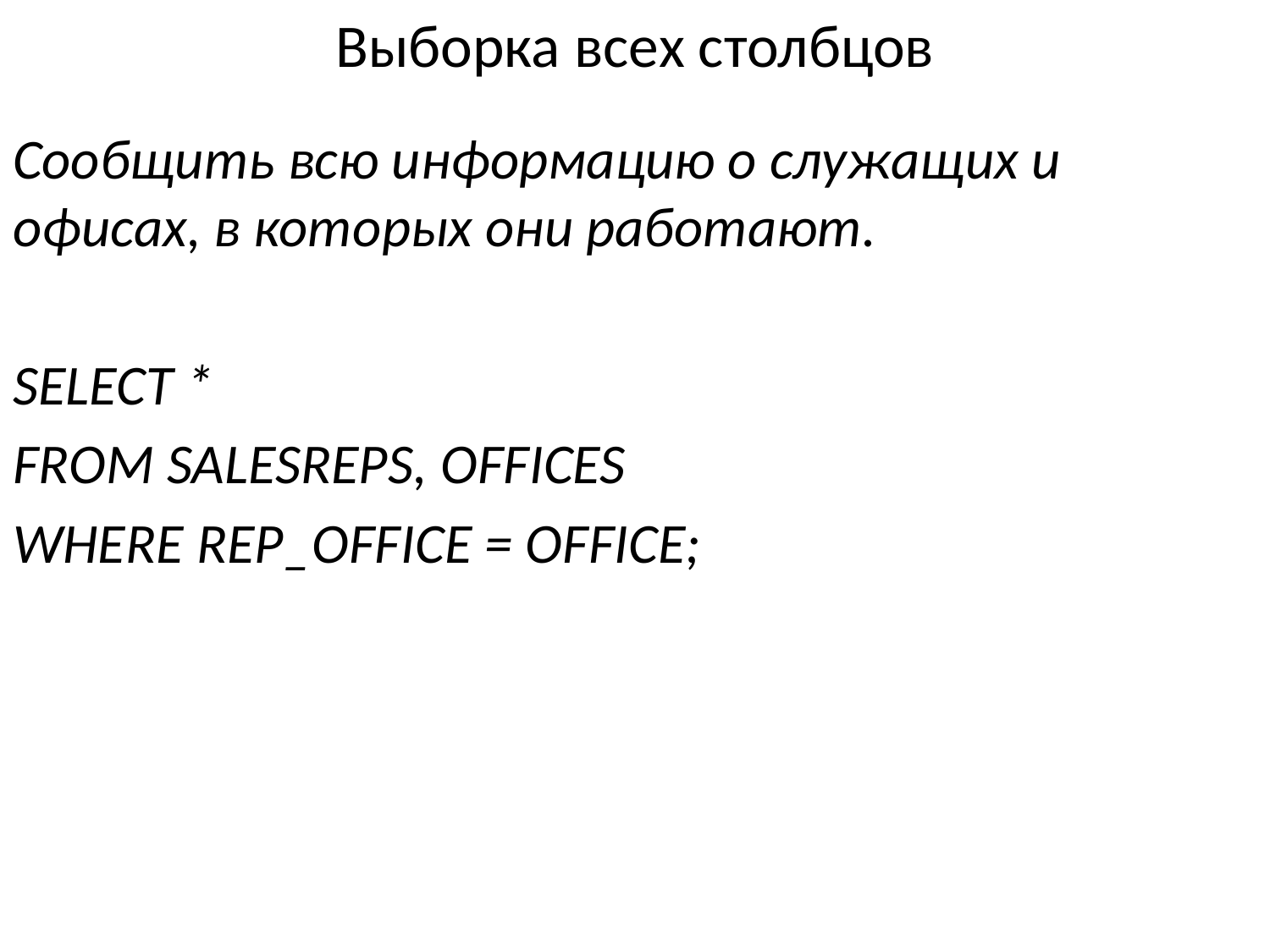

# Выборка всех столбцов
Сообщить всю информацию о служащих и офисах, в которых они работают.

SELECT *
FROM SALESREPS, OFFICES
WHERE REP_OFFICE = OFFICE;